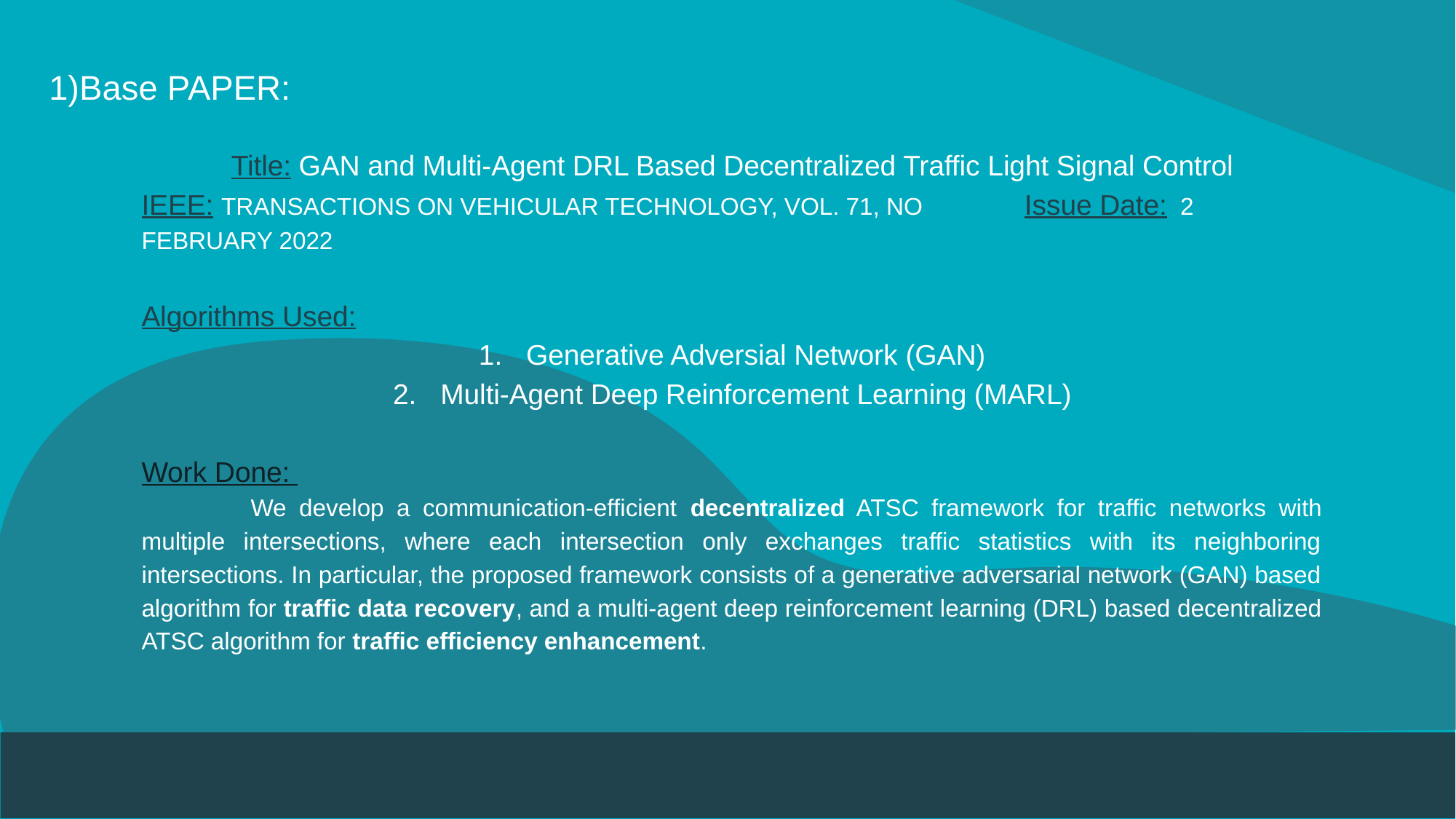

# 1)Base PAPER:
Title: GAN and Multi-Agent DRL Based Decentralized Traffic Light Signal Control
IEEE: TRANSACTIONS ON VEHICULAR TECHNOLOGY, VOL. 71, NO               Issue Date:  2 FEBRUARY 2022

Algorithms Used:
Generative Adversial Network (GAN)
Multi-Agent Deep Reinforcement Learning (MARL)

Work Done:
	We develop a communication-efficient decentralized ATSC framework for traffic networks with multiple intersections, where each intersection only exchanges traffic statistics with its neighboring intersections. In particular, the proposed framework consists of a generative adversarial network (GAN) based algorithm for traffic data recovery, and a multi-agent deep reinforcement learning (DRL) based decentralized ATSC algorithm for traffic efficiency enhancement.